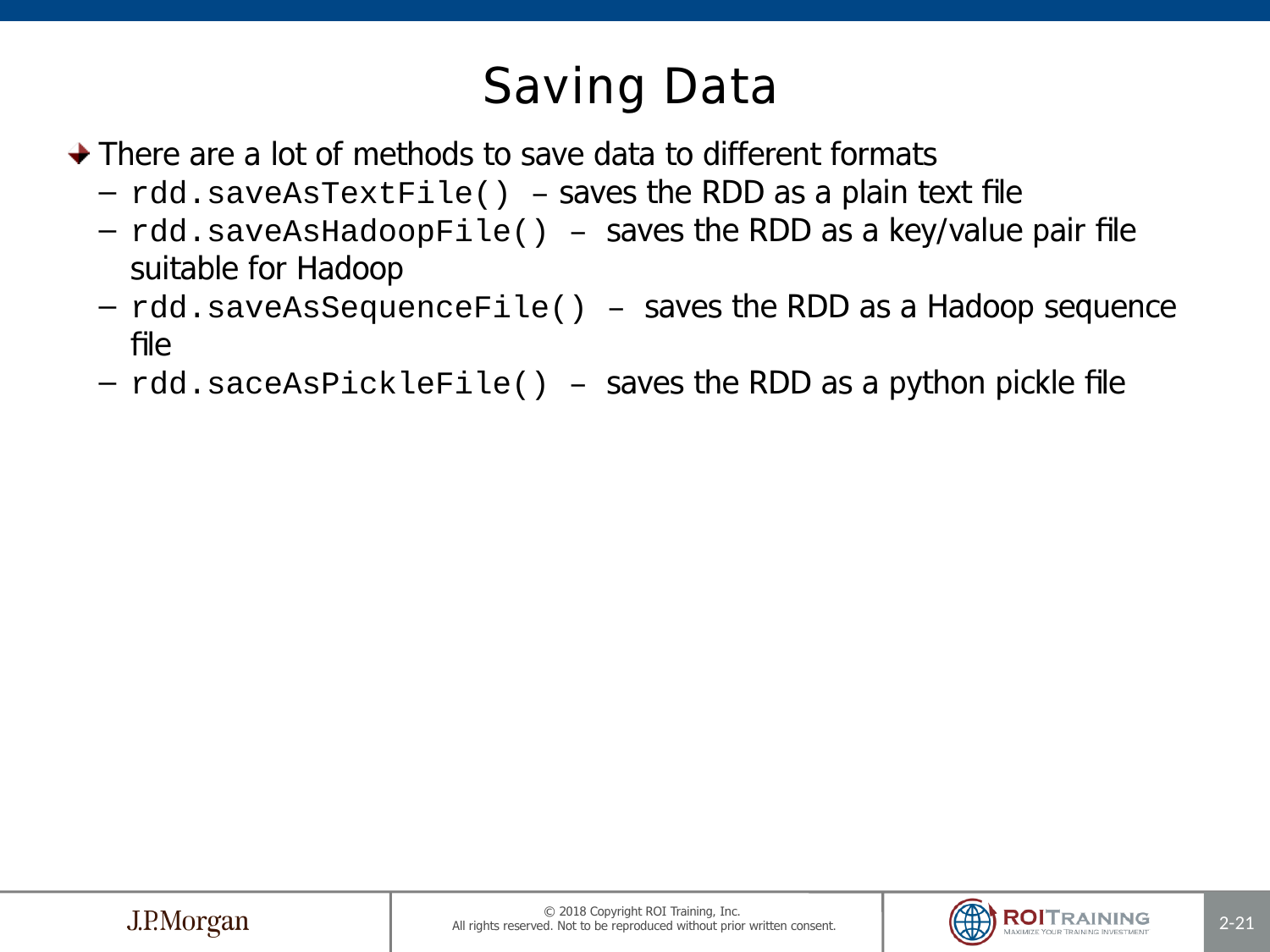

# Saving Data
There are a lot of methods to save data to different formats
rdd.saveAsTextFile() – saves the RDD as a plain text file
rdd.saveAsHadoopFile() – saves the RDD as a key/value pair file suitable for Hadoop
rdd.saveAsSequenceFile() – saves the RDD as a Hadoop sequence file
rdd.saceAsPickleFile() – saves the RDD as a python pickle file